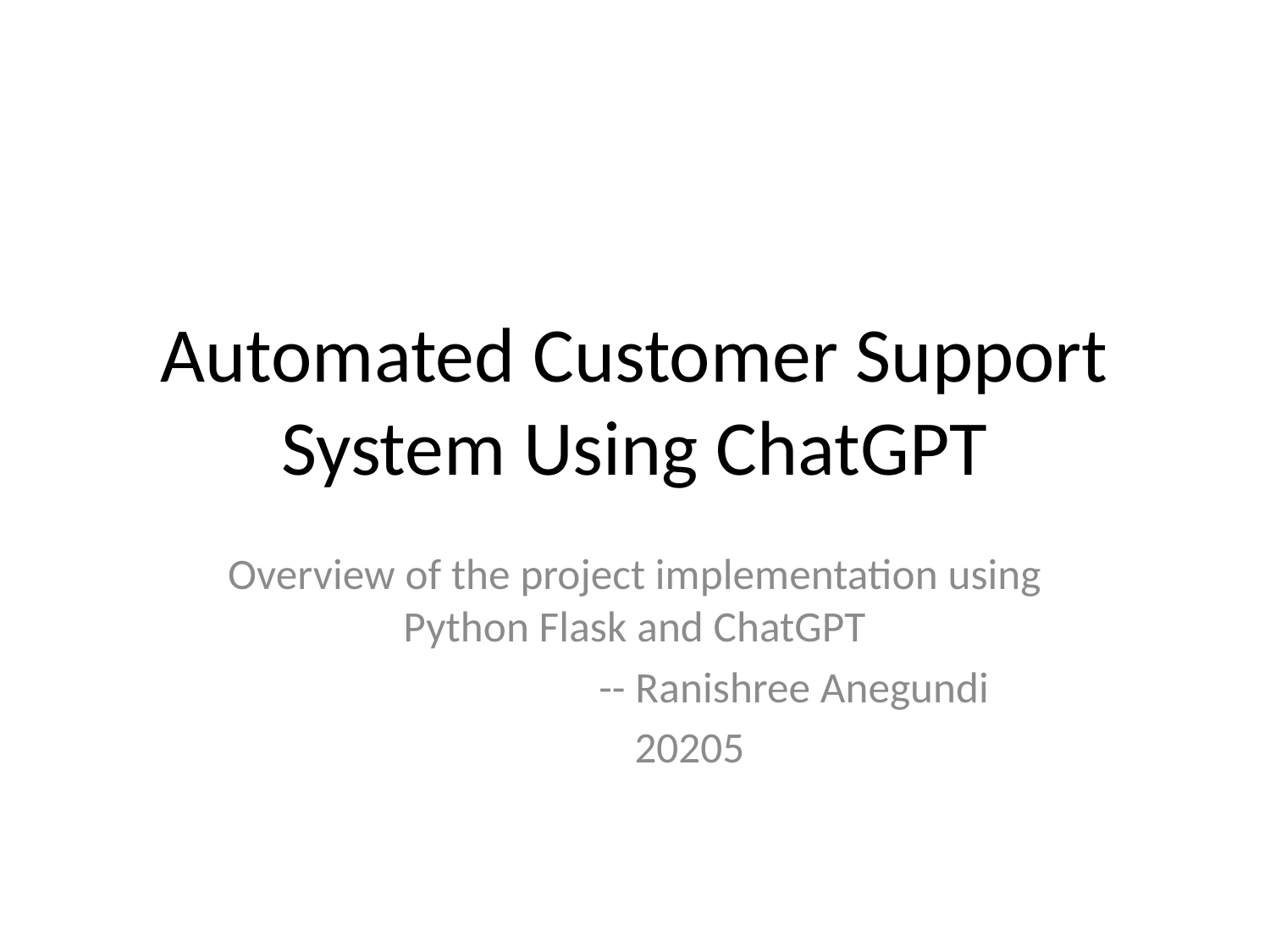

# Automated Customer Support System Using ChatGPT
Overview of the project implementation using Python Flask and ChatGPT
                                -- Ranishree Anegundi
           20205